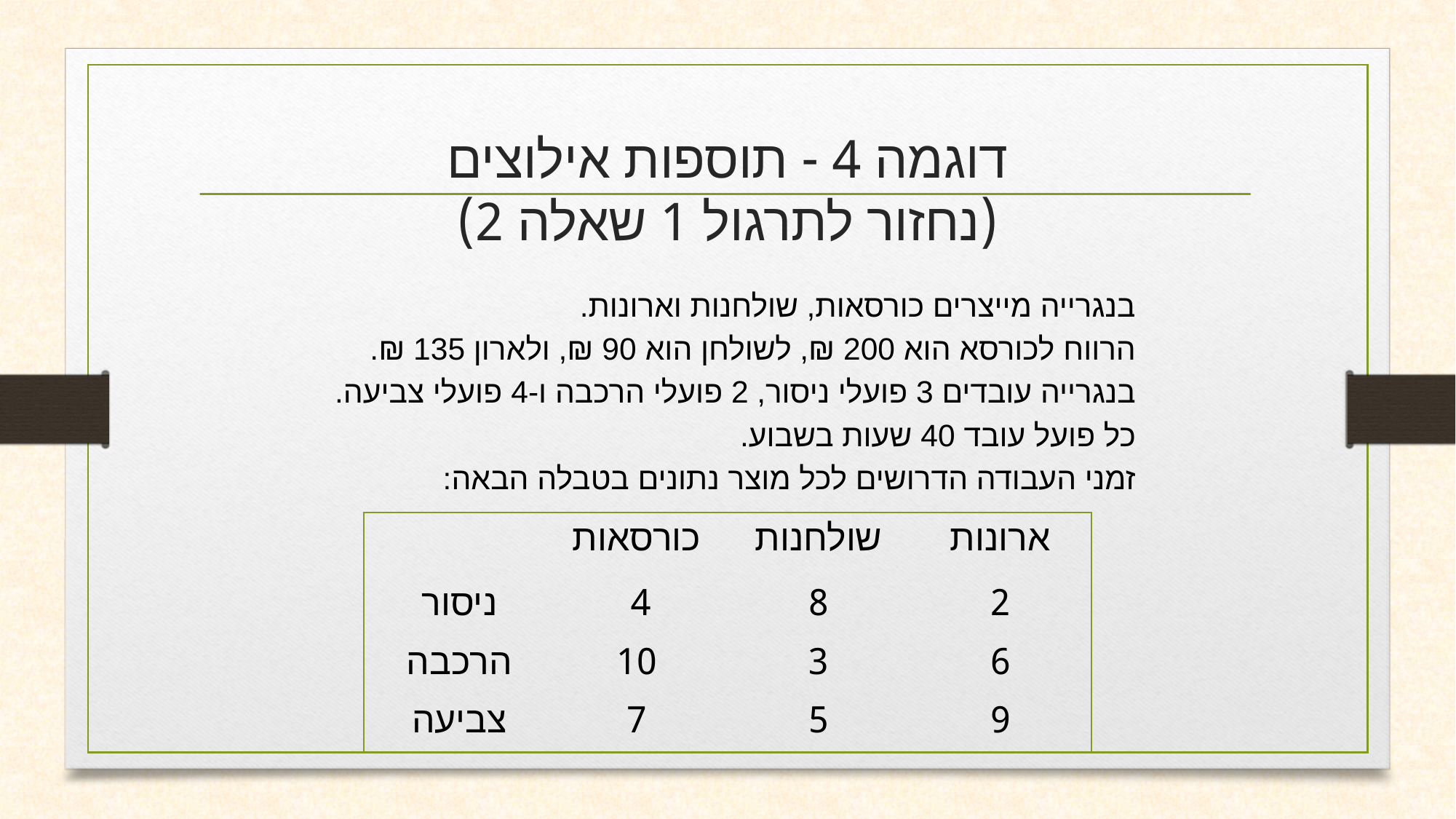

# דוגמה 4 - תוספות אילוצים (נחזור לתרגול 1 שאלה 2)
בנגרייה מייצרים כורסאות, שולחנות וארונות.
הרווח לכורסא הוא 200 ₪, לשולחן הוא 90 ₪, ולארון 135 ₪.
בנגרייה עובדים 3 פועלי ניסור, 2 פועלי הרכבה ו-4 פועלי צביעה.
כל פועל עובד 40 שעות בשבוע.
זמני העבודה הדרושים לכל מוצר נתונים בטבלה הבאה:

|  | כורסאות | שולחנות | ארונות |
| --- | --- | --- | --- |
| ניסור | 4 | 8 | 2 |
| הרכבה | 10 | 3 | 6 |
| צביעה | 7 | 5 | 9 |